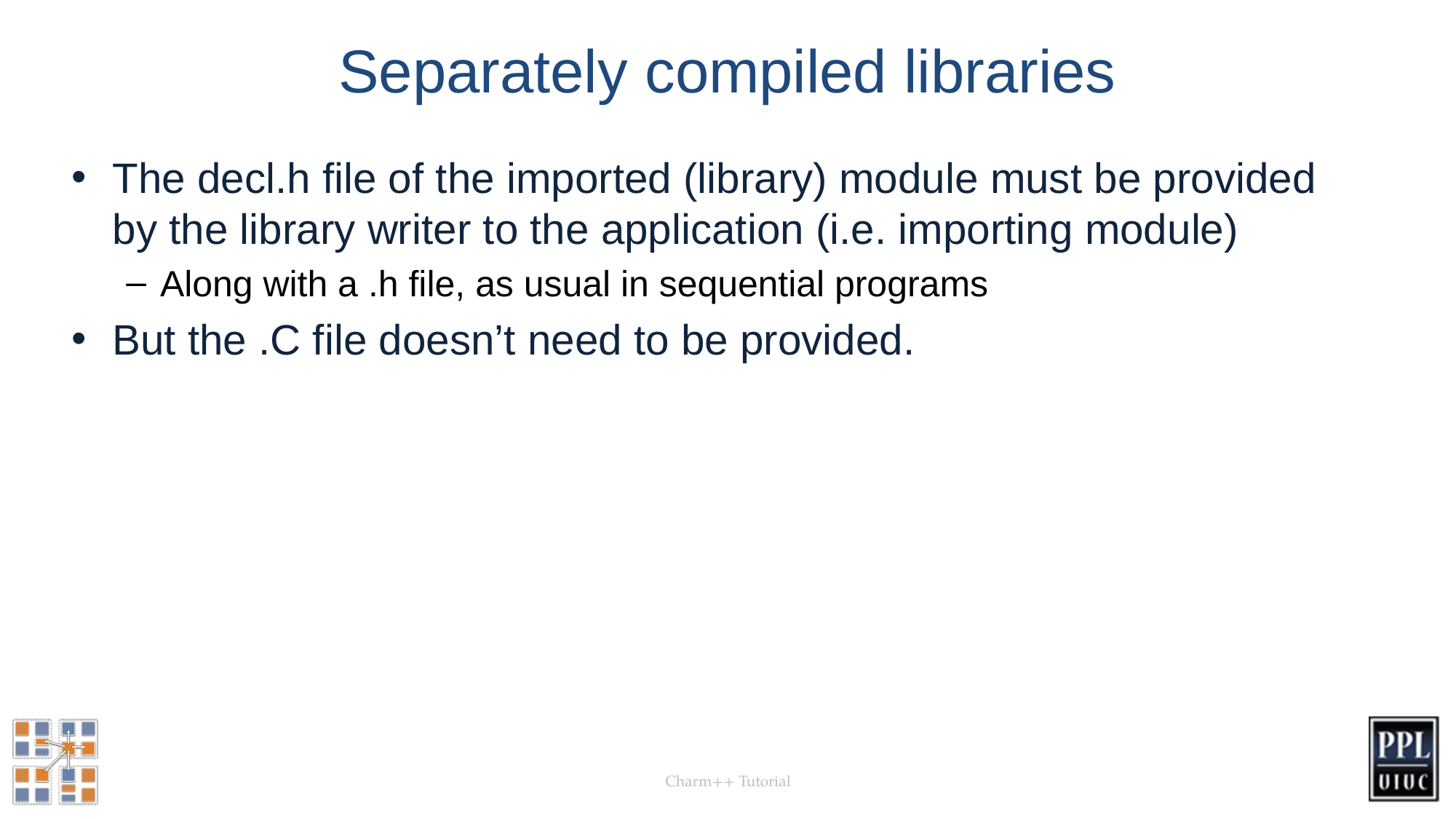

# Separately compiled libraries
The decl.h file of the imported (library) module must be provided by the library writer to the application (i.e. importing module)
Along with a .h file, as usual in sequential programs
But the .C file doesn’t need to be provided.

Charm++ Tutorial